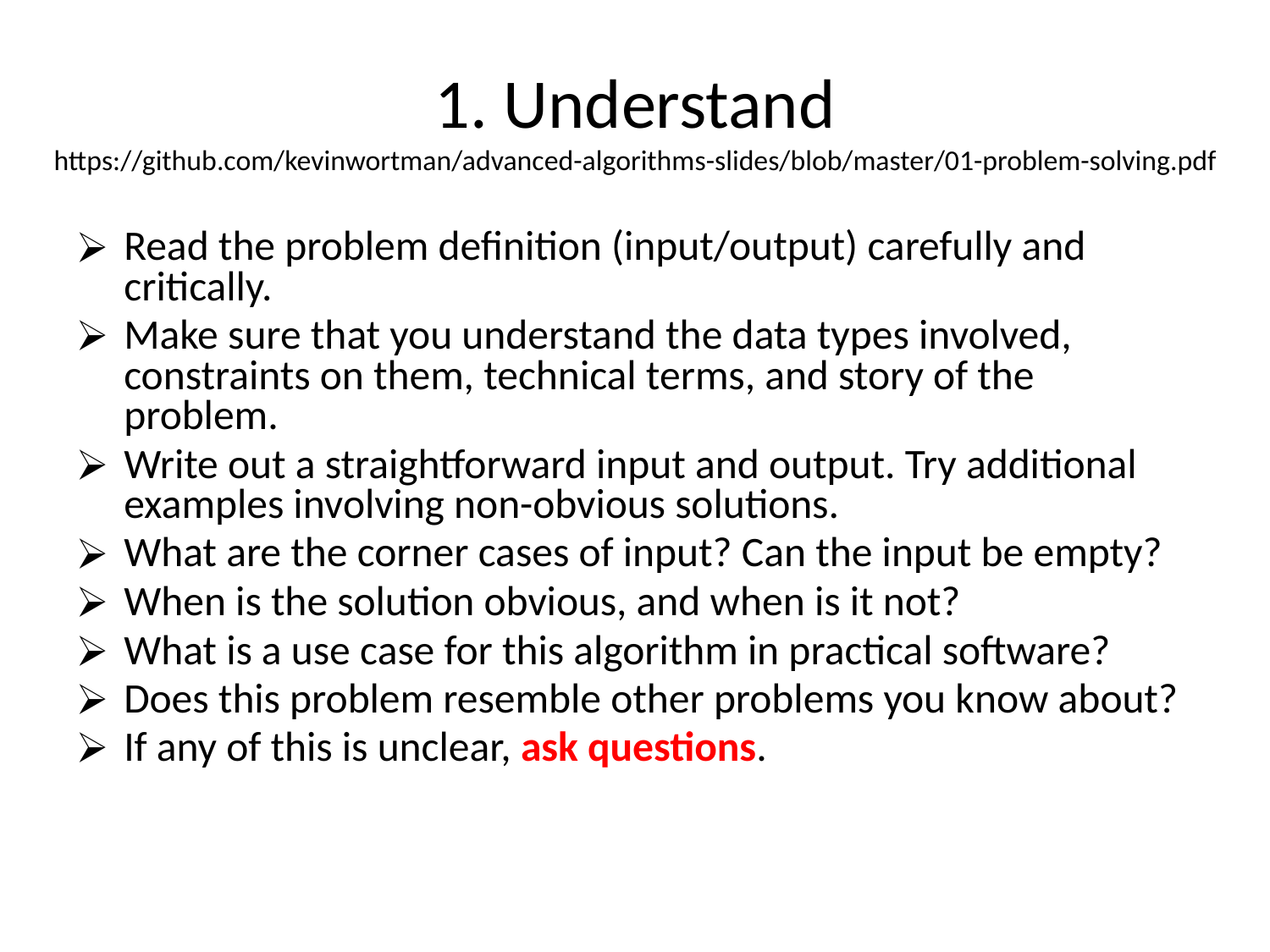

# 1. Understand https://github.com/kevinwortman/advanced-algorithms-slides/blob/master/01-problem-solving.pdf
Read the problem definition (input/output) carefully and critically.
Make sure that you understand the data types involved, constraints on them, technical terms, and story of the problem.
Write out a straightforward input and output. Try additional examples involving non-obvious solutions.
What are the corner cases of input? Can the input be empty?
When is the solution obvious, and when is it not?
What is a use case for this algorithm in practical software?
Does this problem resemble other problems you know about?
If any of this is unclear, ask questions.